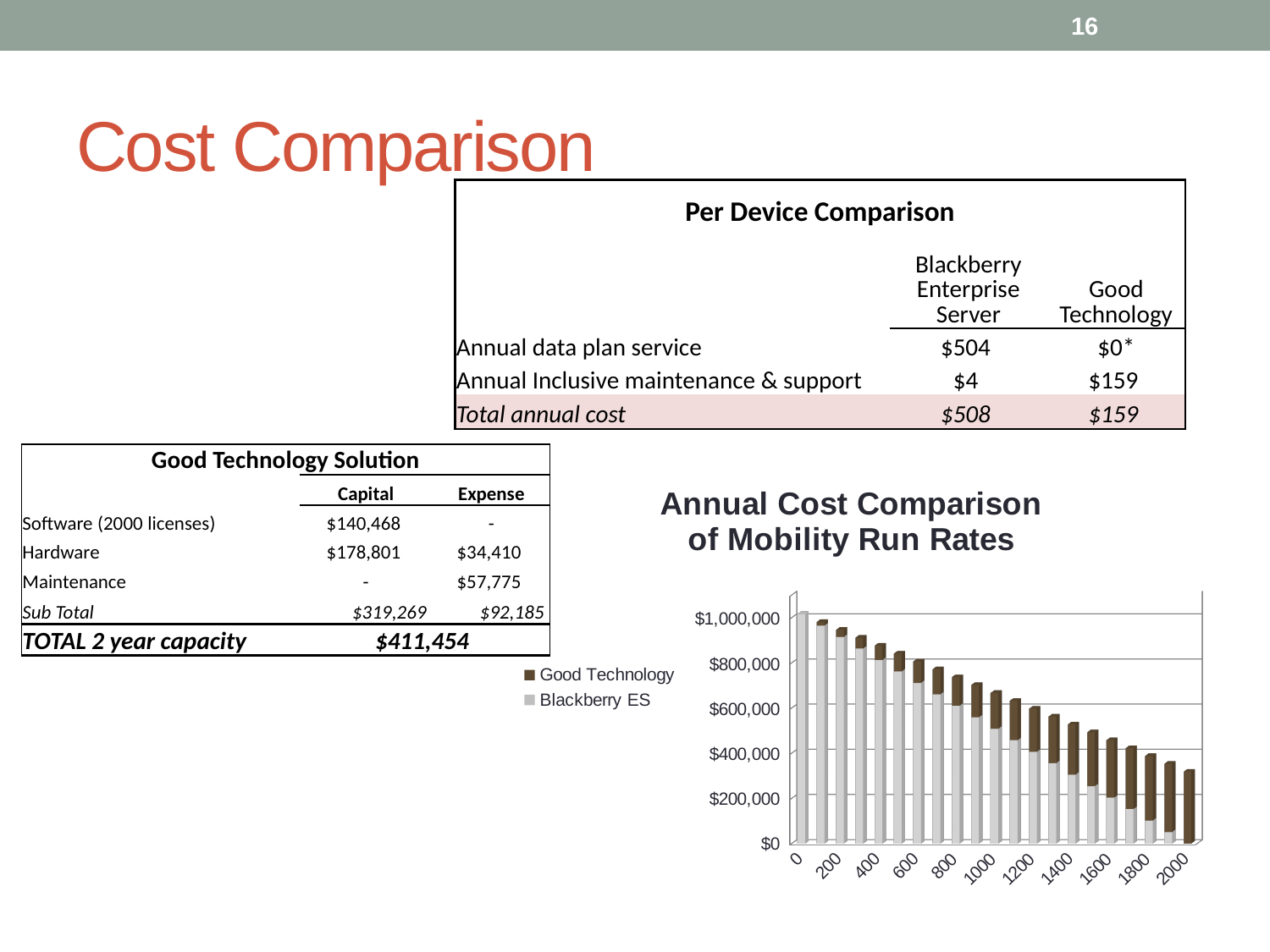

16
# Cost Comparison
| Per Device Comparison |  |  |
| --- | --- | --- |
|  | Blackberry Enterprise Server | Good Technology |
| Annual data plan service | $504 | $0\* |
| Annual Inclusive maintenance & support | $4 | $159 |
| Total annual cost | $508 | $159 |
| Good Technology Solution |  |  |
| --- | --- | --- |
|  | Capital | Expense |
| Software (2000 licenses) | $140,468 | - |
| Hardware | $178,801 | $34,410 |
| Maintenance | - | $57,775 |
| Sub Total | $319,269 | $92,185 |
| TOTAL 2 year capacity | $411,454 |  |

[unsupported chart]